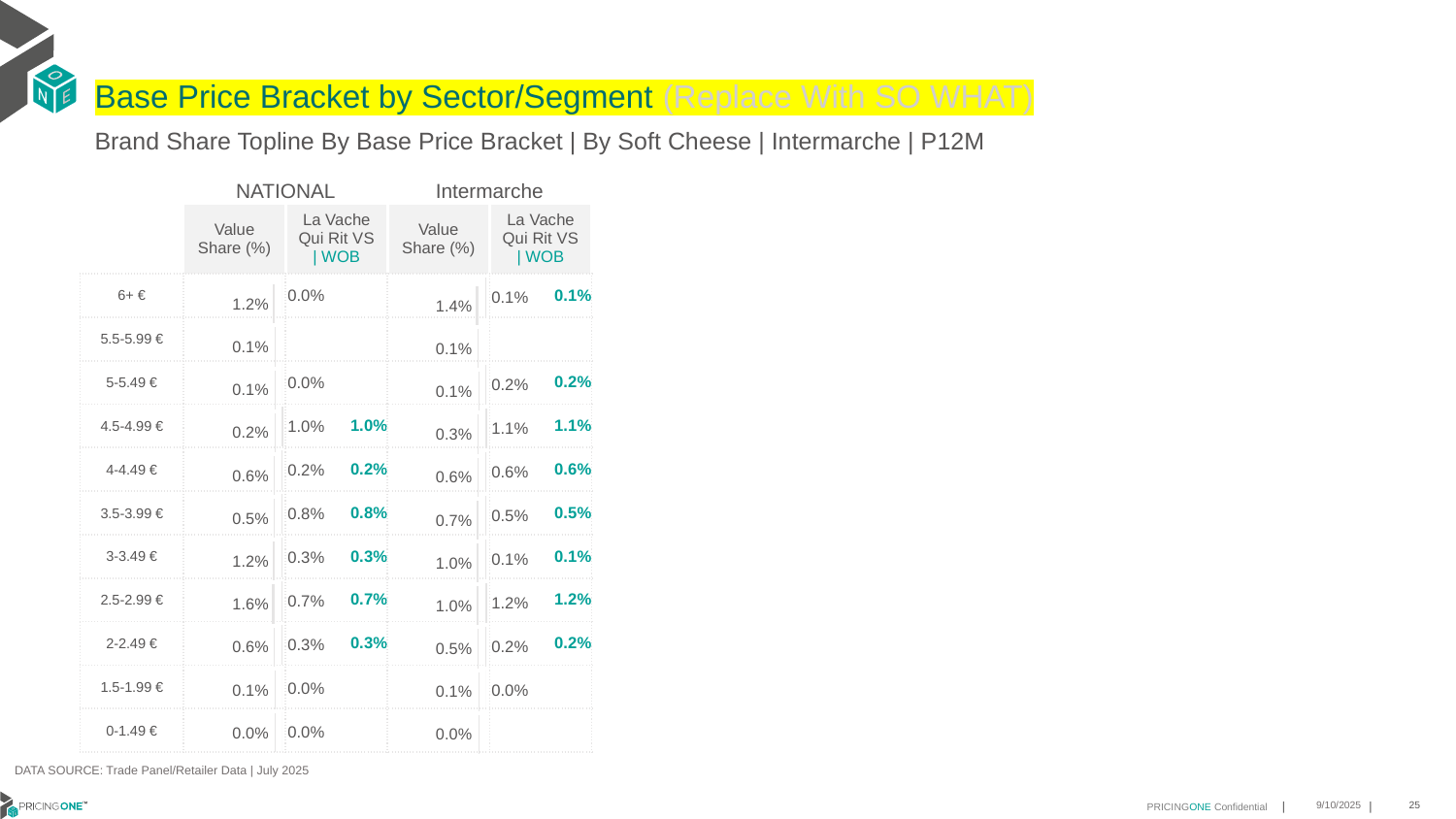

# Base Price Bracket by Sector/Segment (Replace With SO WHAT)
Brand Share Topline By Base Price Bracket | By Soft Cheese | Intermarche | P12M
|  | NATIONAL |  | Intermarche |  |
| --- | --- | --- | --- | --- |
|  | Value Share (%) | La Vache Qui Rit VS | WOB | Value Share (%) | La Vache Qui Rit VS | WOB |
| 6+ € |  |  |  | 0.1% |
| 5.5-5.99 € |  |  |  |  |
| 5-5.49 € |  |  |  | 0.2% |
| 4.5-4.99 € |  | 1.0% |  | 1.1% |
| 4-4.49 € |  | 0.2% |  | 0.6% |
| 3.5-3.99 € |  | 0.8% |  | 0.5% |
| 3-3.49 € |  | 0.3% |  | 0.1% |
| 2.5-2.99 € |  | 0.7% |  | 1.2% |
| 2-2.49 € |  | 0.3% |  | 0.2% |
| 1.5-1.99 € |  |  |  |  |
| 0-1.49 € |  |  |  |  |

### Chart

| Category | Value Share NATIONAL |
|---|---|
| 6+ € | 1.8019103502611428e-08 |
| 5.5-5.99 € | None |
| 5-5.49 € | 9.032075630683978e-08 |
| 4.5-4.99 € | 0.01000862612550026 |
| 4-4.49 € | 0.0016753006961716 |
| 3.5-3.99 € | 0.0075117272869787656 |
| 3-3.49 € | 0.002829009610894508 |
| 2.5-2.99 € | 0.007196062099894999 |
| 2-2.49 € | 0.003004117907300123 |
| 1.5-1.99 € | 4.045739213923831e-06 |
| 0-1.49 € | 6.950418698544793e-06 |

### Chart

| Category | Value Share |
|---|---|
| 6+ € | 0.012341393663748654 |
| 5.5-5.99 € | 0.0008164207943921507 |
| 5-5.49 € | 0.0011358723236137916 |
| 4.5-4.99 € | 0.001863379440483044 |
| 4-4.49 € | 0.006108898879662129 |
| 3.5-3.99 € | 0.00534250401584362 |
| 3-3.49 € | 0.011709217842335341 |
| 2.5-2.99 € | 0.016091999132285983 |
| 2-2.49 € | 0.006340546960868801 |
| 1.5-1.99 € | 0.0012990696296404371 |
| 0-1.49 € | 0.0002453120980621632 |

### Chart

| Category | Value Share |
|---|---|
| 6+ € | 0.0005223406996788968 |
| 5.5-5.99 € | None |
| 5-5.49 € | 0.0020940103477810343 |
| 4.5-4.99 € | 0.010536030244100283 |
| 4-4.49 € | 0.006114333285257657 |
| 3.5-3.99 € | 0.004637012534457217 |
| 3-3.49 € | 0.0013917748991098035 |
| 2.5-2.99 € | 0.0120573575294486 |
| 2-2.49 € | 0.0018668924664963134 |
| 1.5-1.99 € | 1.7560884983545893e-07 |
| 0-1.49 € | None |

### Chart

| Category | Value Share |
|---|---|
| 6+ € | 0.014420284029385434 |
| 5.5-5.99 € | 0.0013768219416101365 |
| 5-5.49 € | 0.0010278635903489238 |
| 4.5-4.99 € | 0.0027310636871734576 |
| 4-4.49 € | 0.005538137295766567 |
| 3.5-3.99 € | 0.0065955486855138945 |
| 3-3.49 € | 0.009964396339017691 |
| 2.5-2.99 € | 0.010300855959700369 |
| 2-2.49 € | 0.0047563341441257 |
| 1.5-1.99 € | 0.0006227144416413016 |
| 0-1.49 € | 4.476595322597728e-05 |
DATA SOURCE: Trade Panel/Retailer Data | July 2025

9/10/2025
25